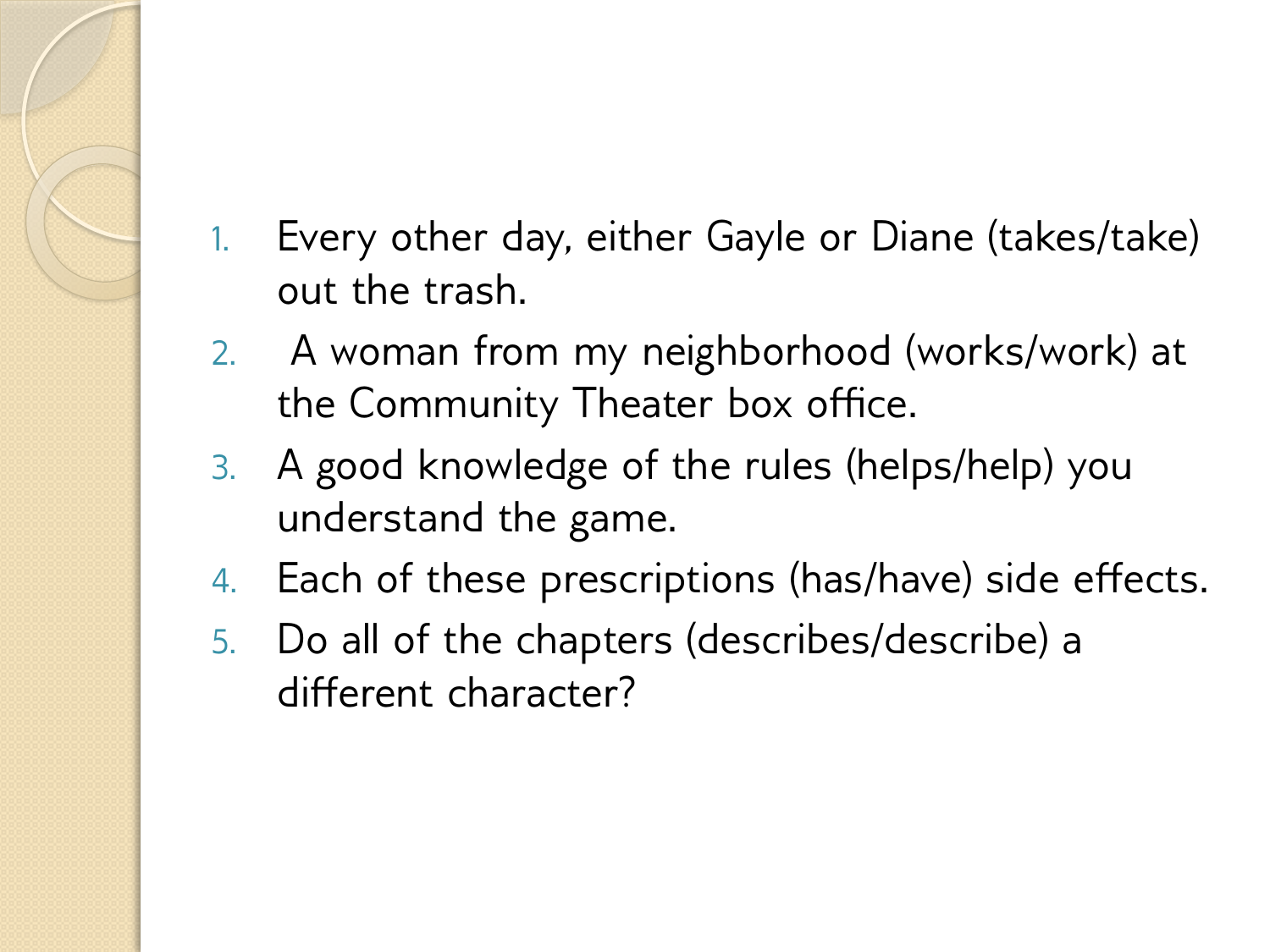

#
Every other day, either Gayle or Diane (takes/take) out the trash.
 A woman from my neighborhood (works/work) at the Community Theater box office.
A good knowledge of the rules (helps/help) you understand the game.
Each of these prescriptions (has/have) side effects.
Do all of the chapters (describes/describe) a different character?